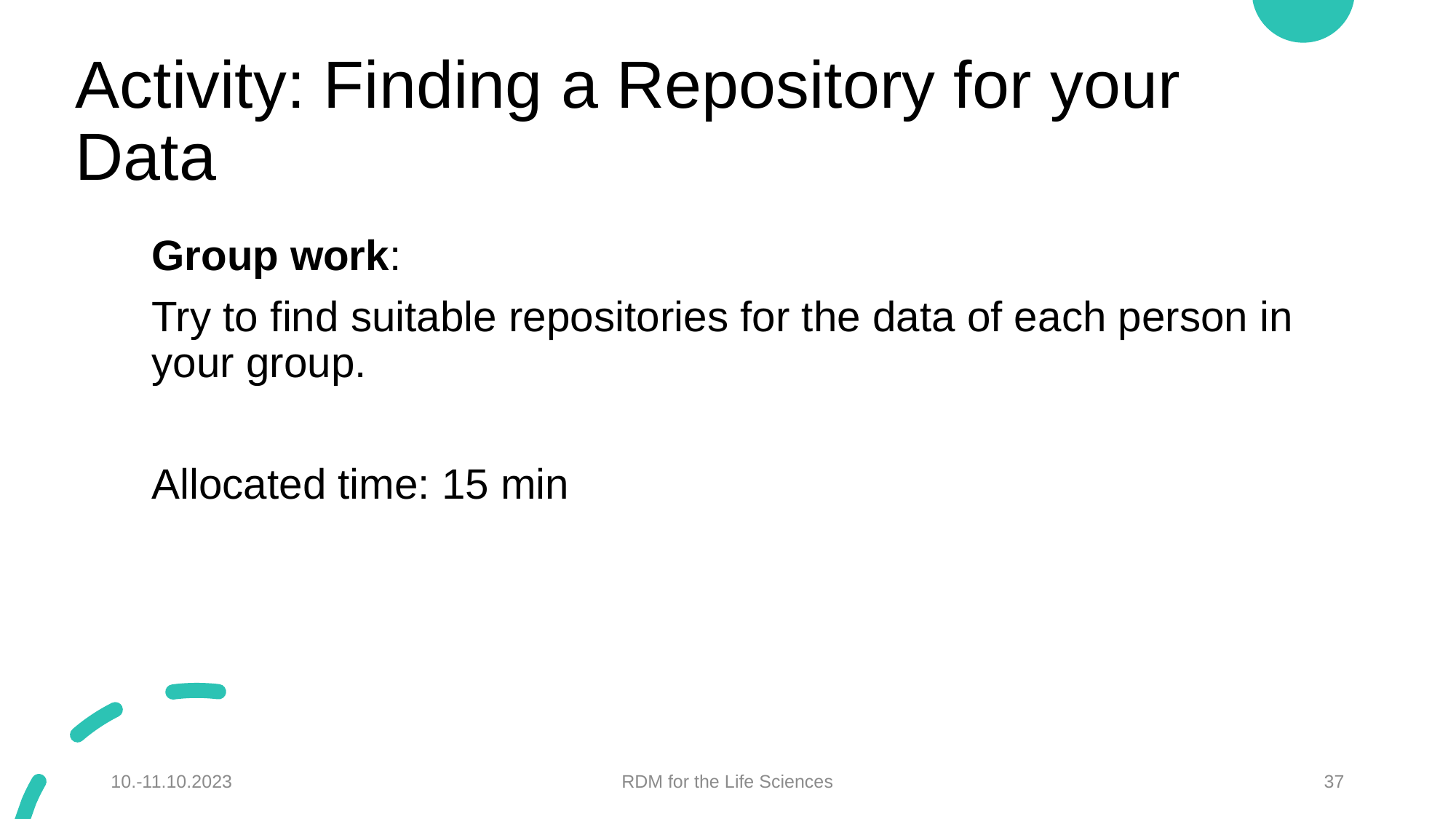

# Activity: Finding a Repository for your Data
Group work:
Try to find suitable repositories for the data of each person in your group.

Allocated time: 15 min
10.-11.10.2023
RDM for the Life Sciences
37